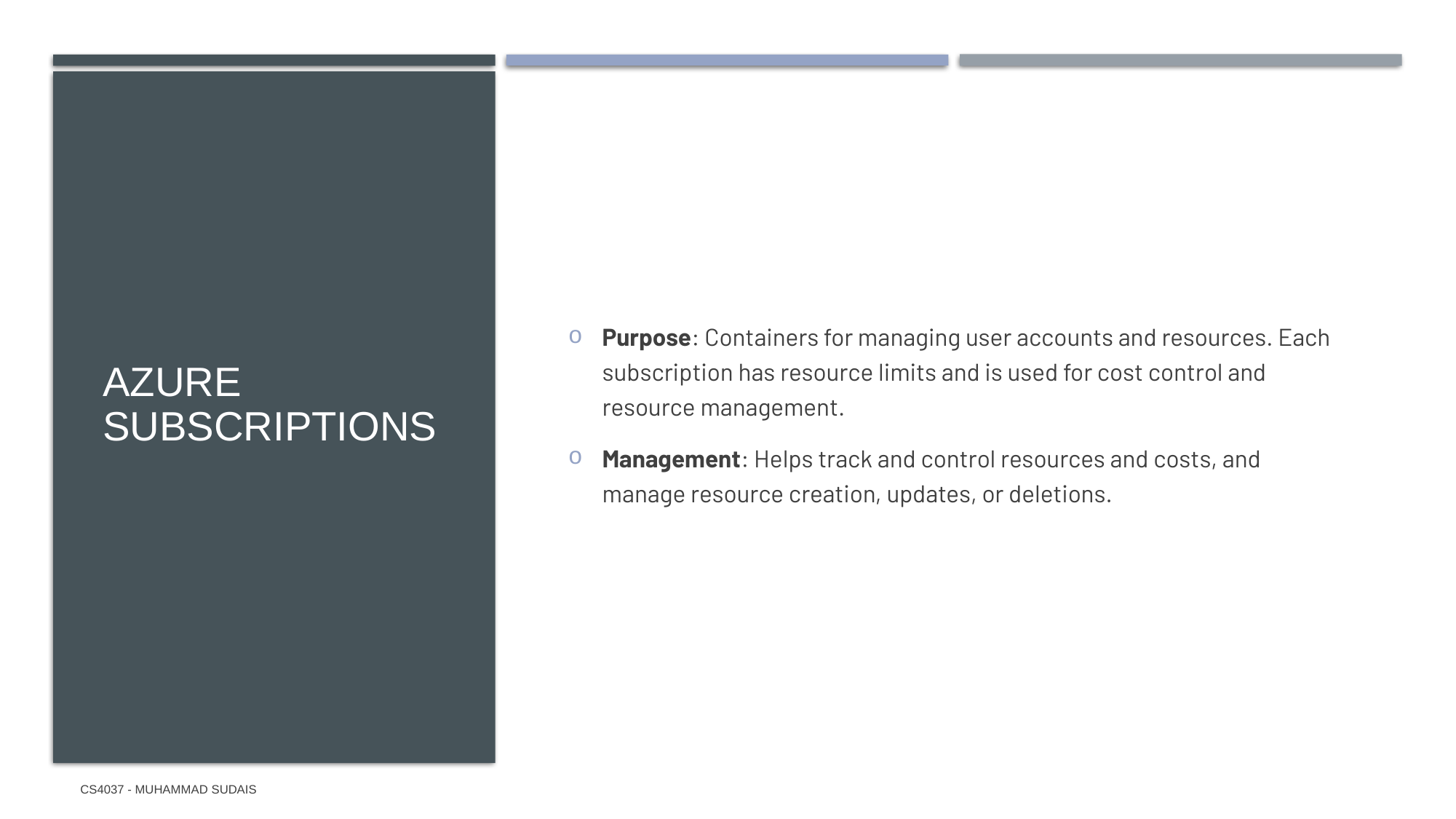

# Azure Subscriptions
Purpose: Containers for managing user accounts and resources. Each subscription has resource limits and is used for cost control and resource management.
Management: Helps track and control resources and costs, and manage resource creation, updates, or deletions.
CS4037 - Muhammad Sudais